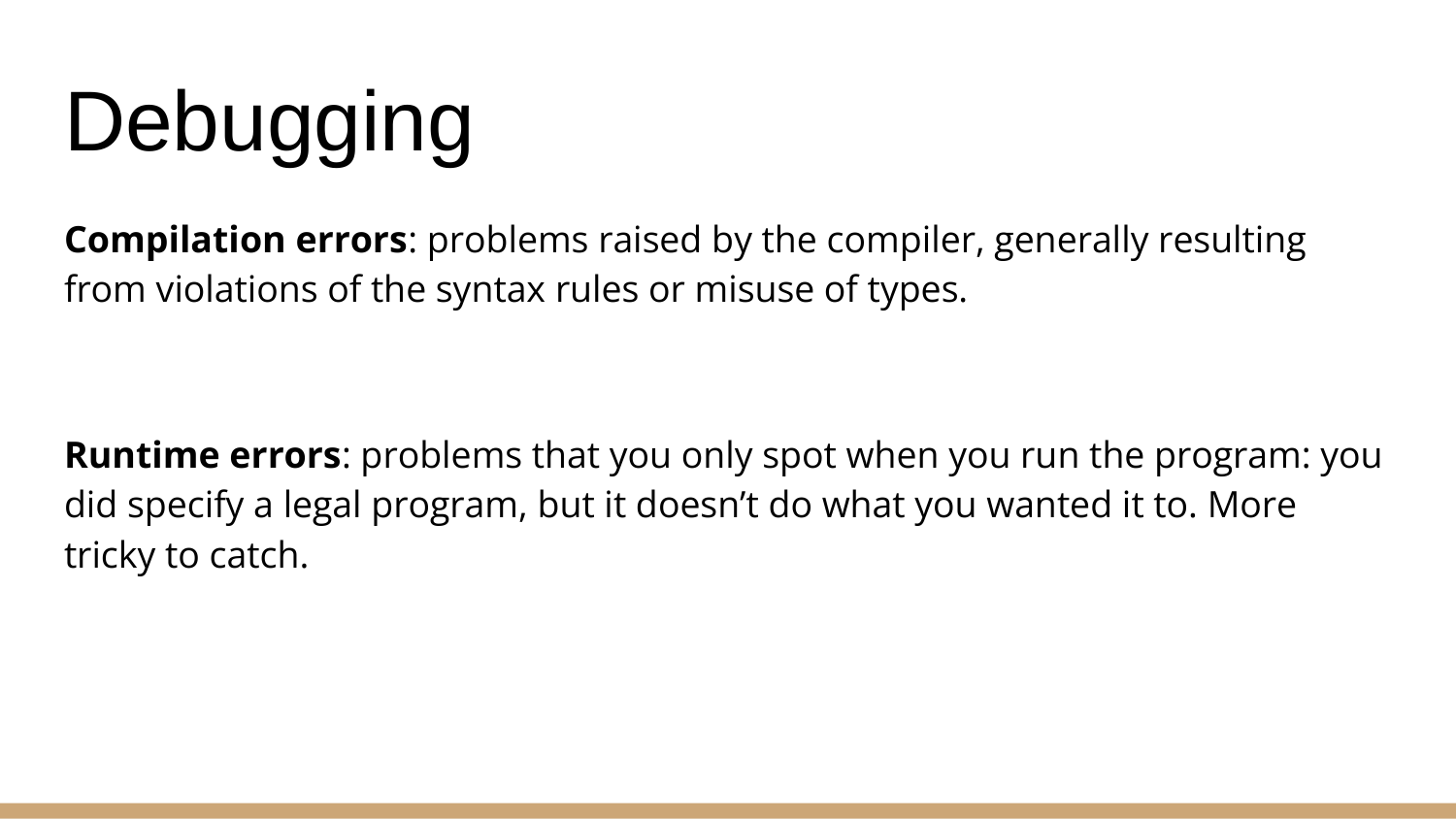

# Debugging
Compilation errors: problems raised by the compiler, generally resulting from violations of the syntax rules or misuse of types.

Runtime errors: problems that you only spot when you run the program: you did specify a legal program, but it doesn’t do what you wanted it to. More tricky to catch.